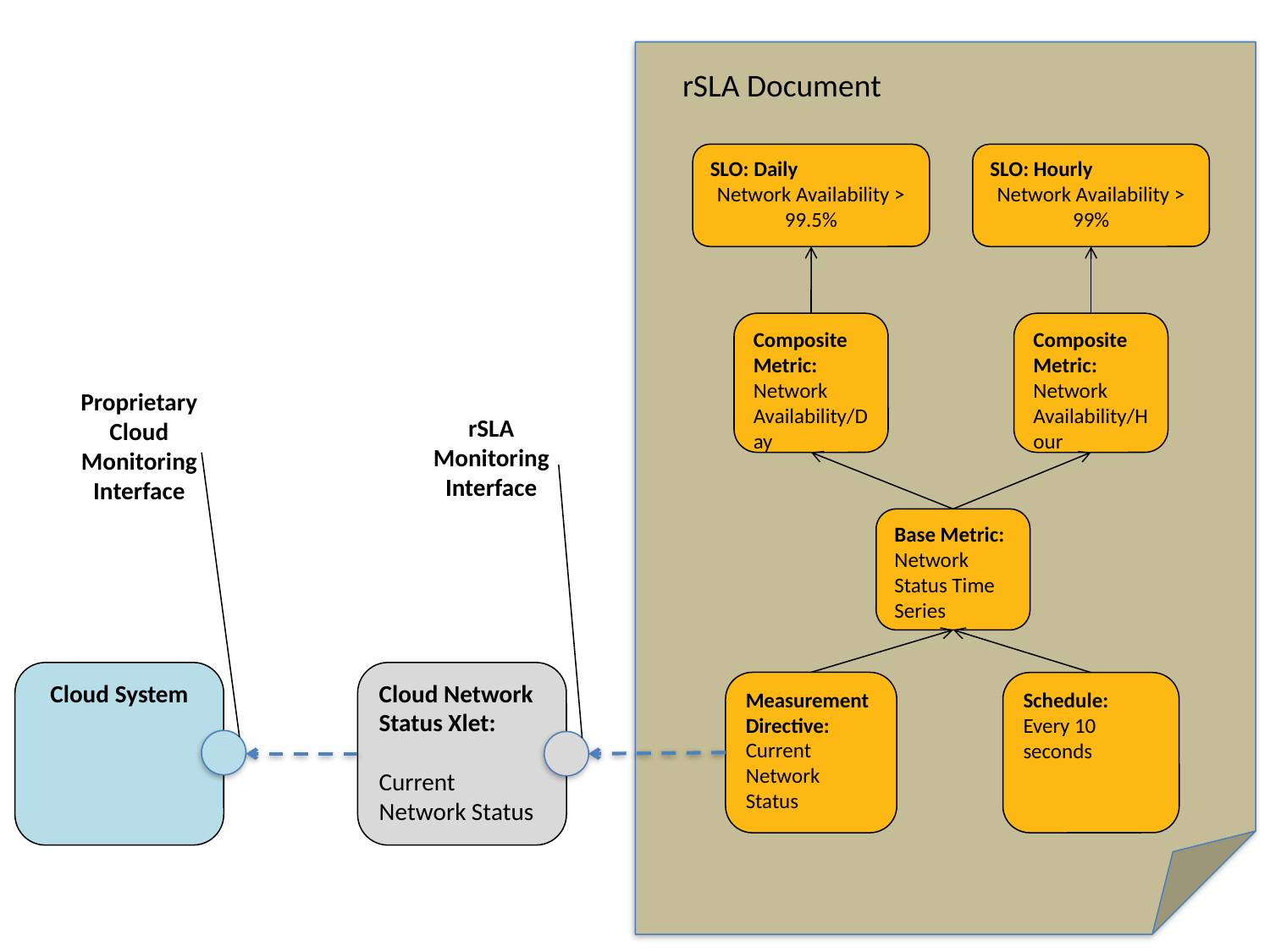

rSLA Document
SLO: Daily
Network Availability > 99.5%
SLO: Hourly
Network Availability >
99%
Composite Metric:
Network Availability/Day
Composite Metric:
Network Availability/Hour
Proprietary
Cloud
Monitoring
Interface
rSLA
Monitoring
Interface
Base Metric:
Network Status Time Series
Cloud System
Cloud Network Status Xlet:
Current Network Status
Measurement Directive:
Current Network Status
Schedule:
Every 10 seconds